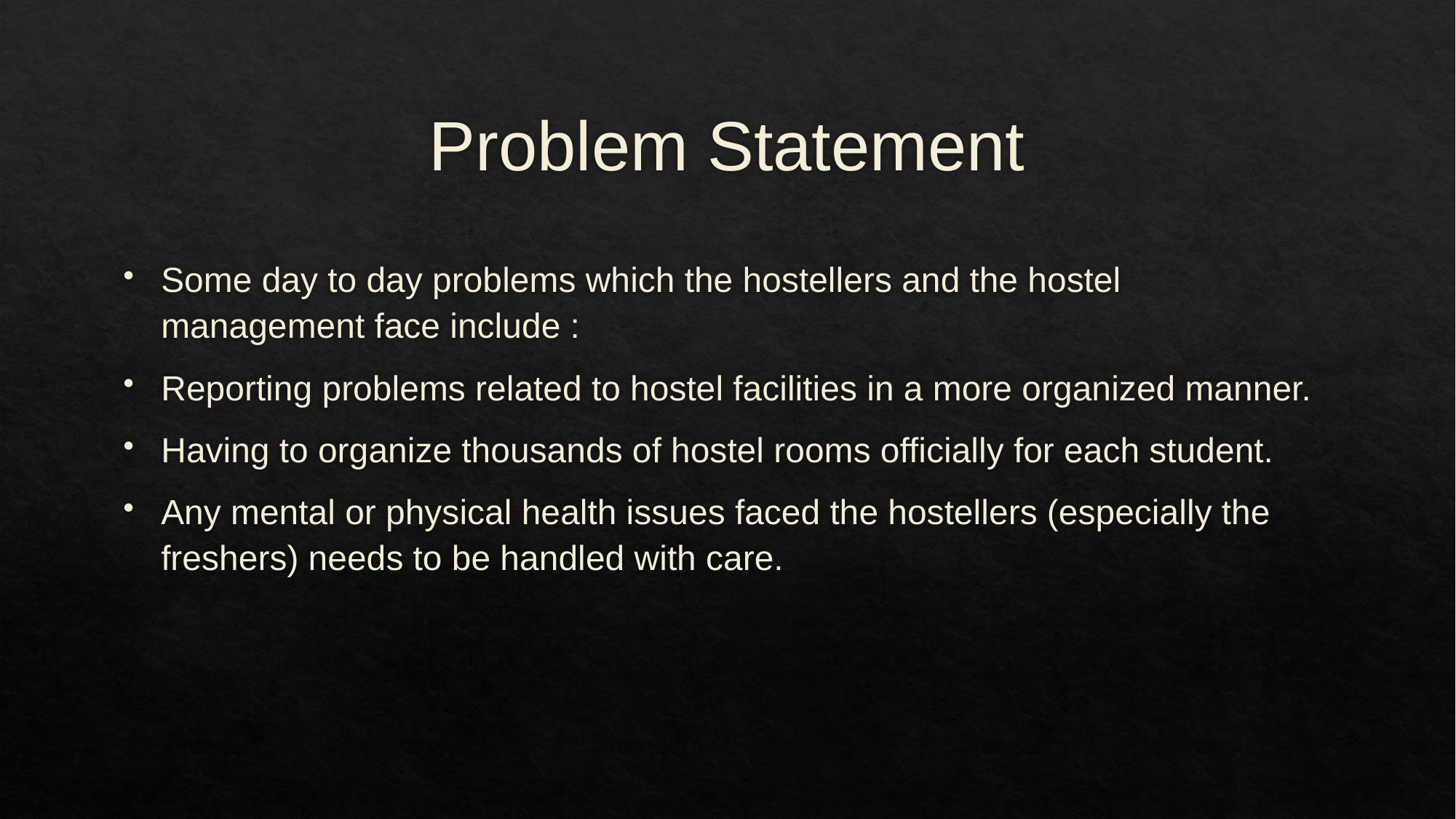

# Problem Statement
Some day to day problems which the hostellers and the hostel management face include :
Reporting problems related to hostel facilities in a more organized manner.
Having to organize thousands of hostel rooms officially for each student.
Any mental or physical health issues faced the hostellers (especially the freshers) needs to be handled with care.